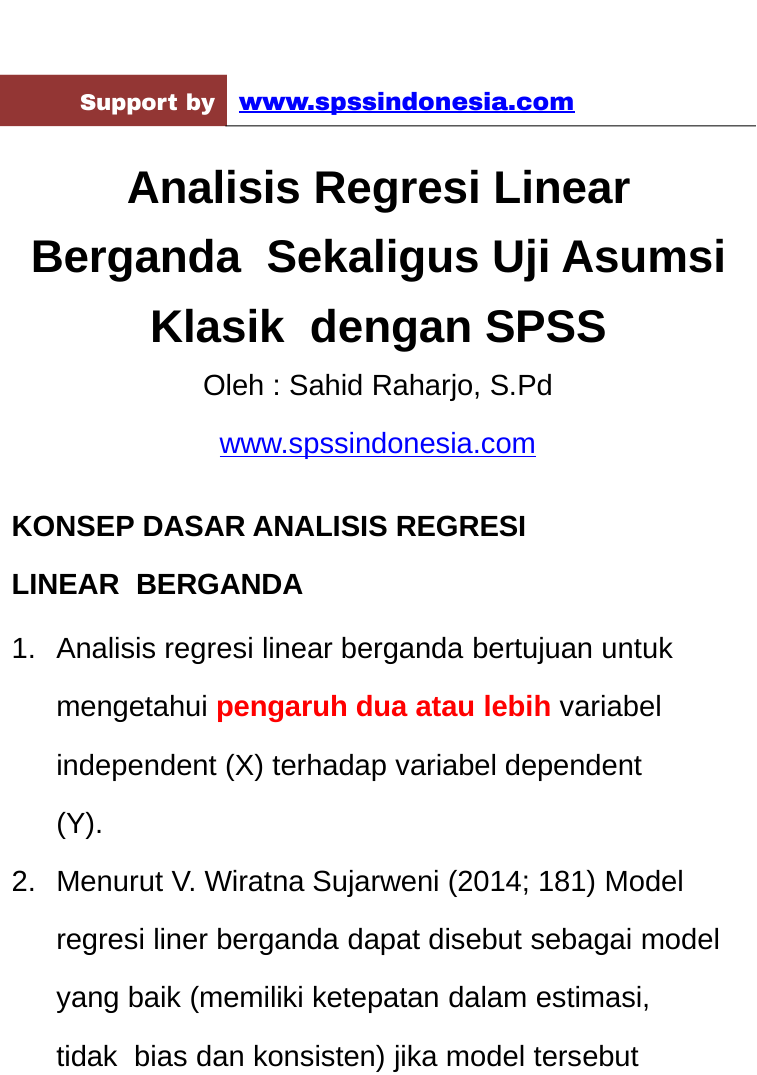

www.spssindonesia.com
Support by
# Analisis Regresi Linear Berganda  Sekaligus Uji Asumsi Klasik  dengan SPSS
Oleh : Sahid Raharjo, S.Pd
www.spssindonesia.com
KONSEP DASAR ANALISIS REGRESI LINEAR  BERGANDA
Analisis regresi linear berganda bertujuan untuk  mengetahui pengaruh dua atau lebih variabel  independent (X) terhadap variabel dependent (Y).
Menurut V. Wiratna Sujarweni (2014; 181) Model  regresi liner berganda dapat disebut sebagai model
yang baik (memiliki ketepatan dalam estimasi, tidak  bias dan konsisten) jika model tersebut memenuhi
asumsi normalitas dan bebas dari asumsi klasik